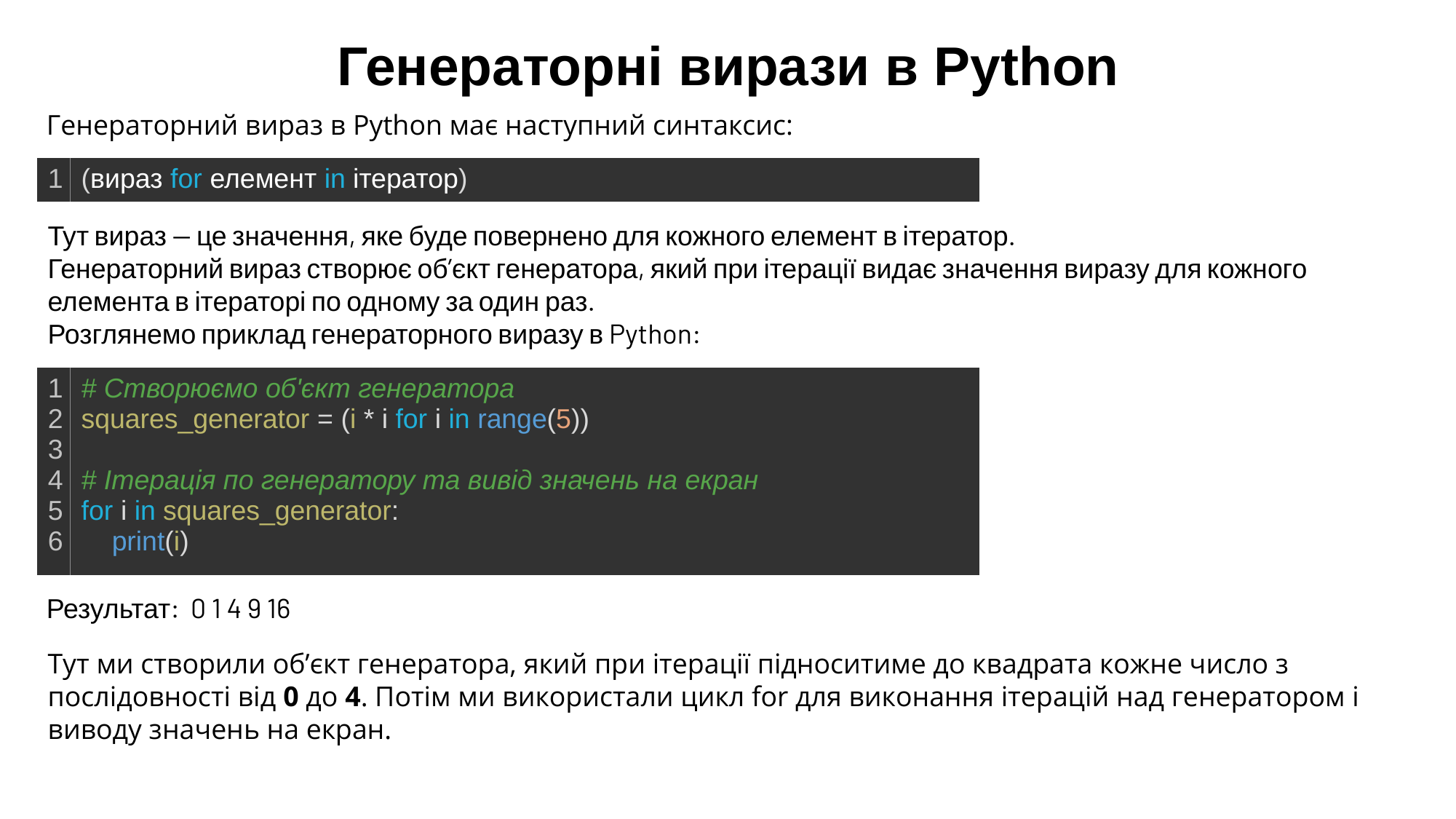

Генераторні вирази в Python
Генераторний вираз в Python має наступний синтаксис:

| 1 | (вираз for елемент in ітератор) |
| --- | --- |
Тут вираз — це значення, яке буде повернено для кожного елемент в ітератор.
Генераторний вираз створює об’єкт генератора, який при ітерації видає значення виразу для кожного елемента в ітераторі по одному за один раз.
Розглянемо приклад генераторного виразу в Python:
| 1 2 3 4 5 6 | # Створюємо об'єкт генератора squares\_generator = (i \* i for i in range(5))   # Ітерація по генератору та вивід значень на екран for i in squares\_generator:     print(i) |
| --- | --- |
Результат:  0 1 4 9 16
Тут ми створили об’єкт генератора, який при ітерації підноситиме до квадрата кожне число з послідовності від 0 до 4. Потім ми використали цикл for для виконання ітерацій над генератором і виводу значень на екран.